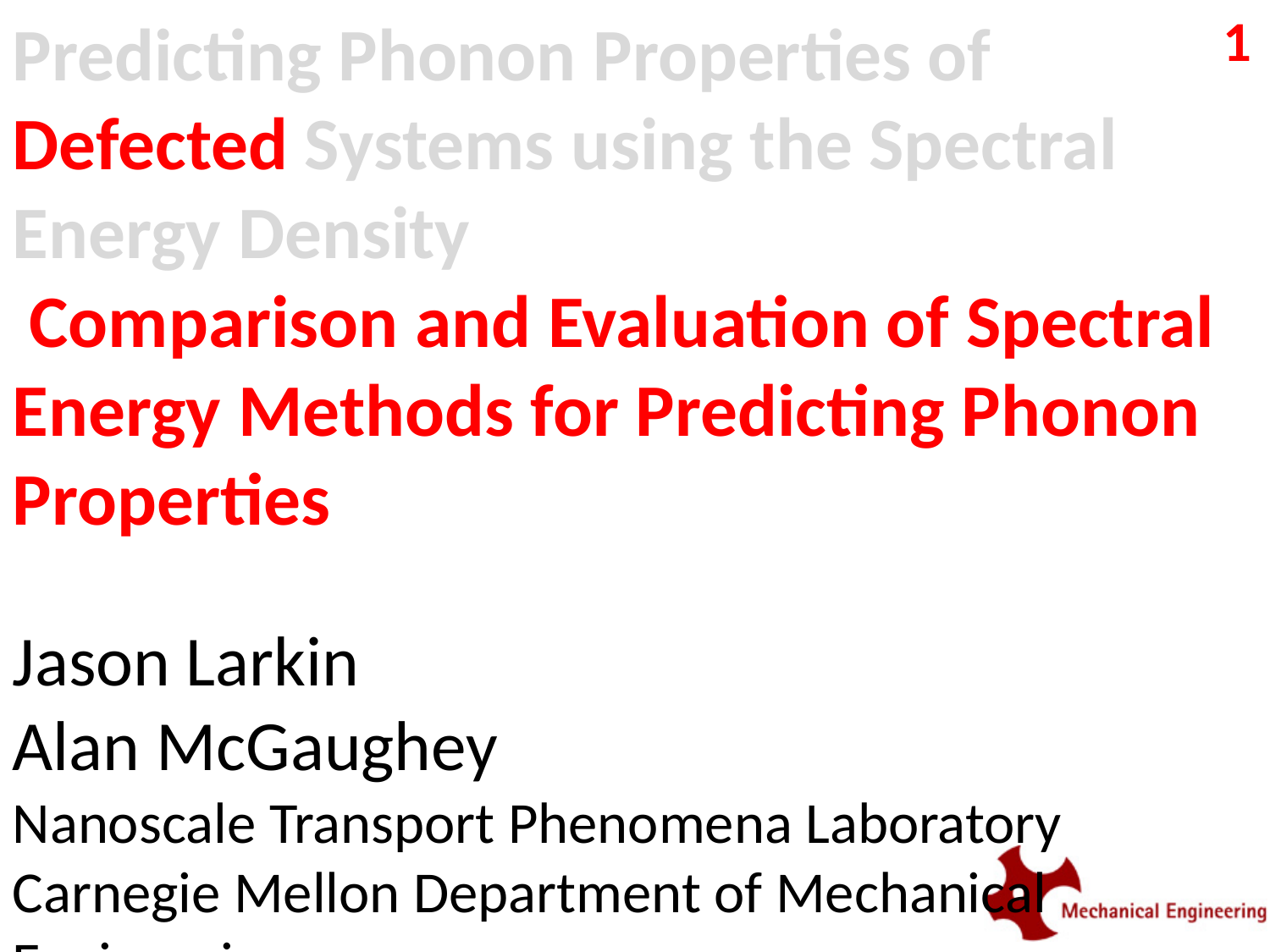

Predicting Phonon Properties of Defected Systems using the Spectral Energy Density
 Comparison and Evaluation of Spectral Energy Methods for Predicting Phonon Properties

Jason Larkin
Alan McGaughey
Nanoscale Transport Phenomena Laboratory
Carnegie Mellon Department of Mechanical Engineering
http://ntpl.me.cmu.edu/
11/28/2011

1